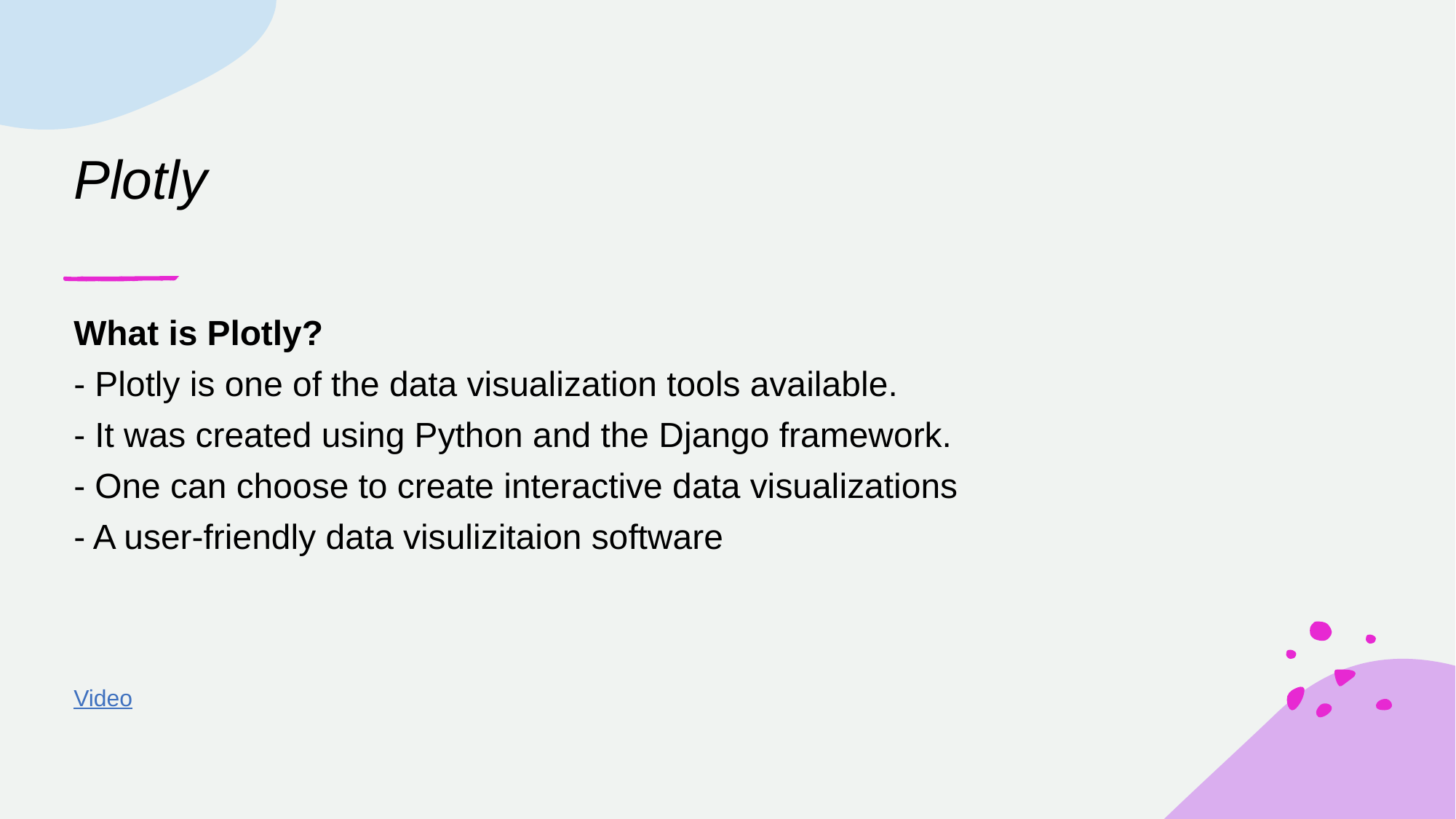

# Plotly
What is Plotly?
- Plotly is one of the data visualization tools available.
- It was created using Python and the Django framework.
- One can choose to create interactive data visualizations
- A user-friendly data visulizitaion software

Video